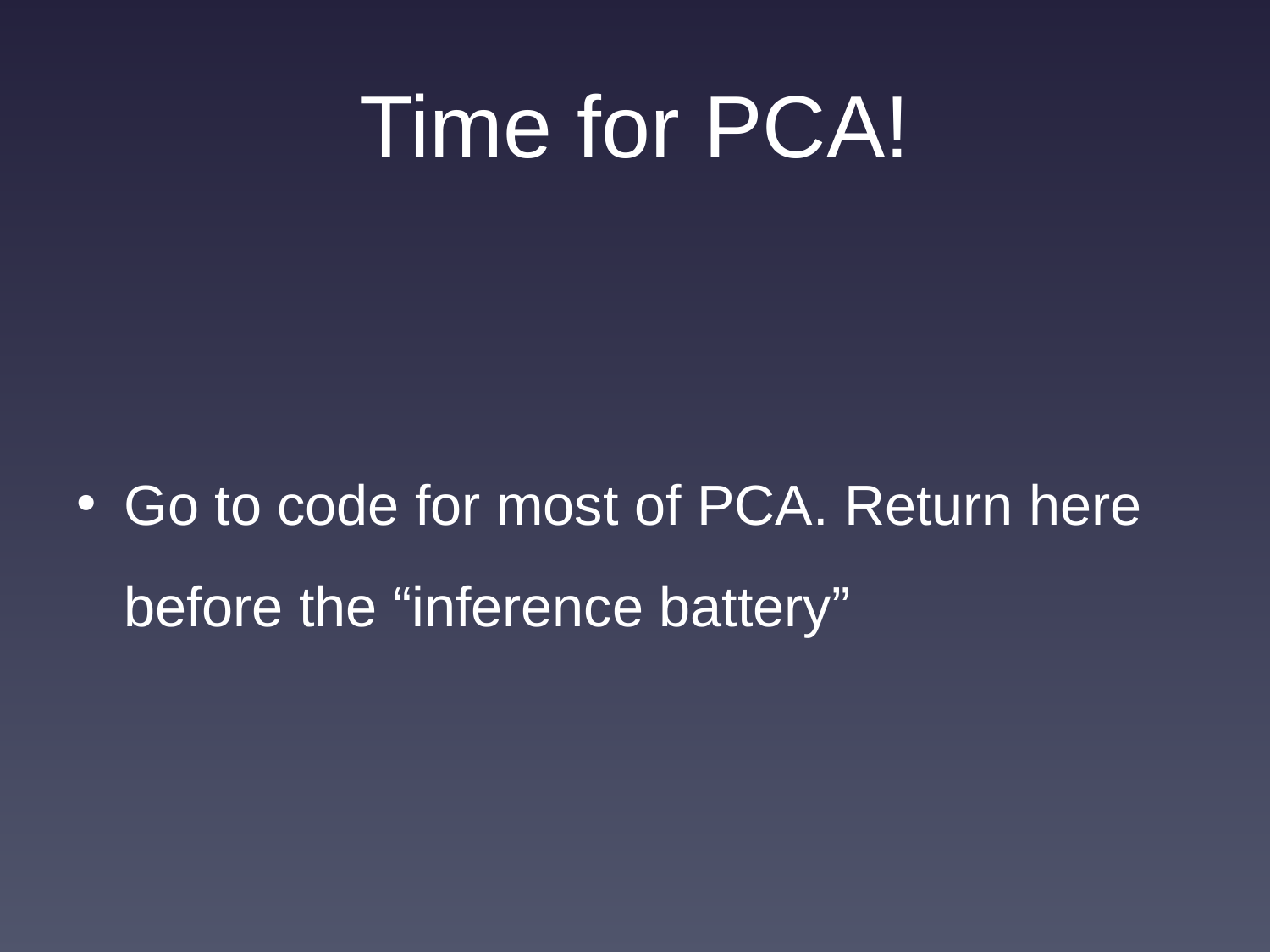

# Time for PCA!
Go to code for most of PCA. Return here before the “inference battery”